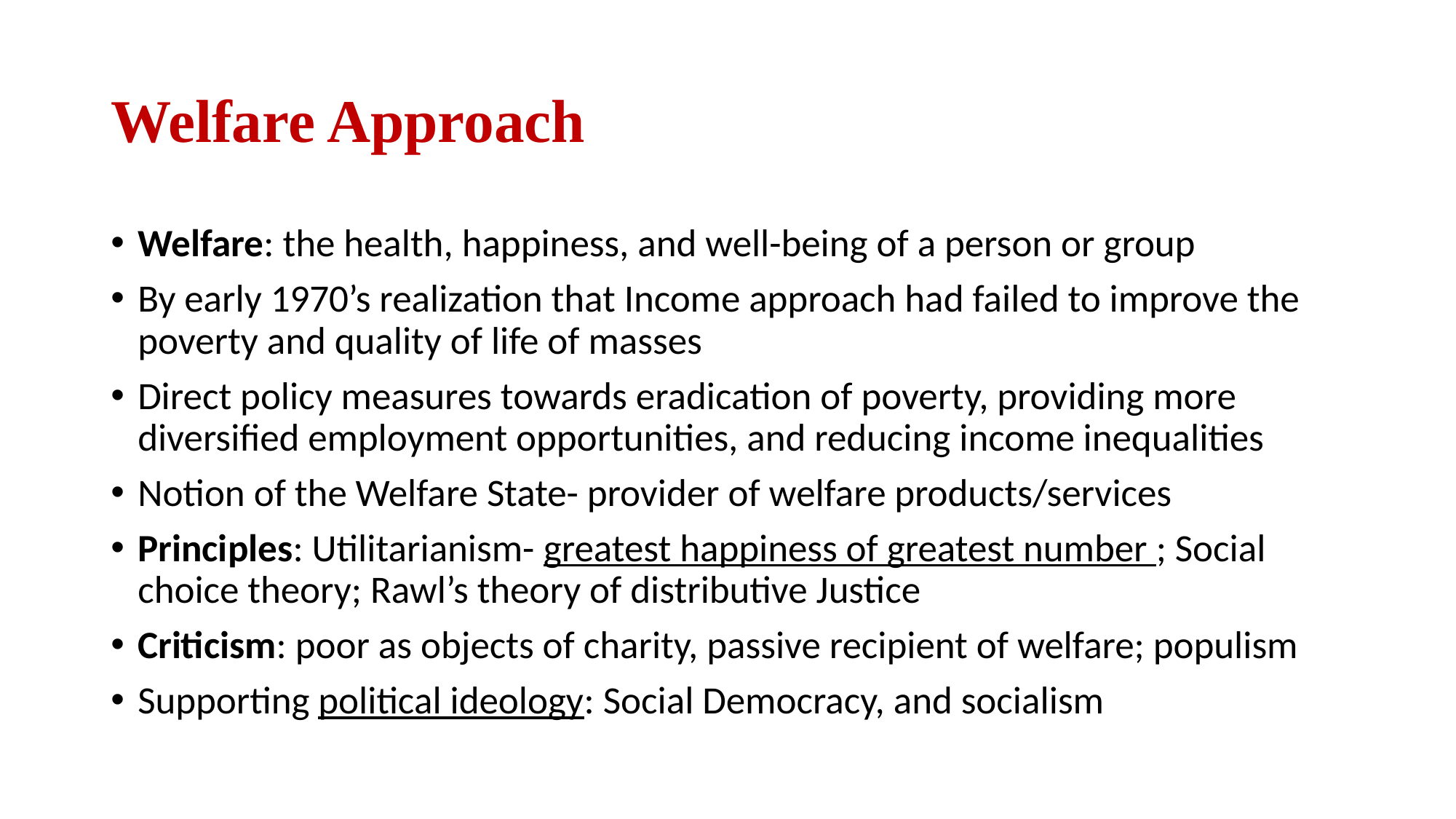

# Welfare Approach
Welfare: the health, happiness, and well-being of a person or group
By early 1970’s realization that Income approach had failed to improve the poverty and quality of life of masses
Direct policy measures towards eradication of poverty, providing more diversified employment opportunities, and reducing income inequalities
Notion of the Welfare State- provider of welfare products/services
Principles: Utilitarianism- greatest happiness of greatest number ; Social choice theory; Rawl’s theory of distributive Justice
Criticism: poor as objects of charity, passive recipient of welfare; populism
Supporting political ideology: Social Democracy, and socialism